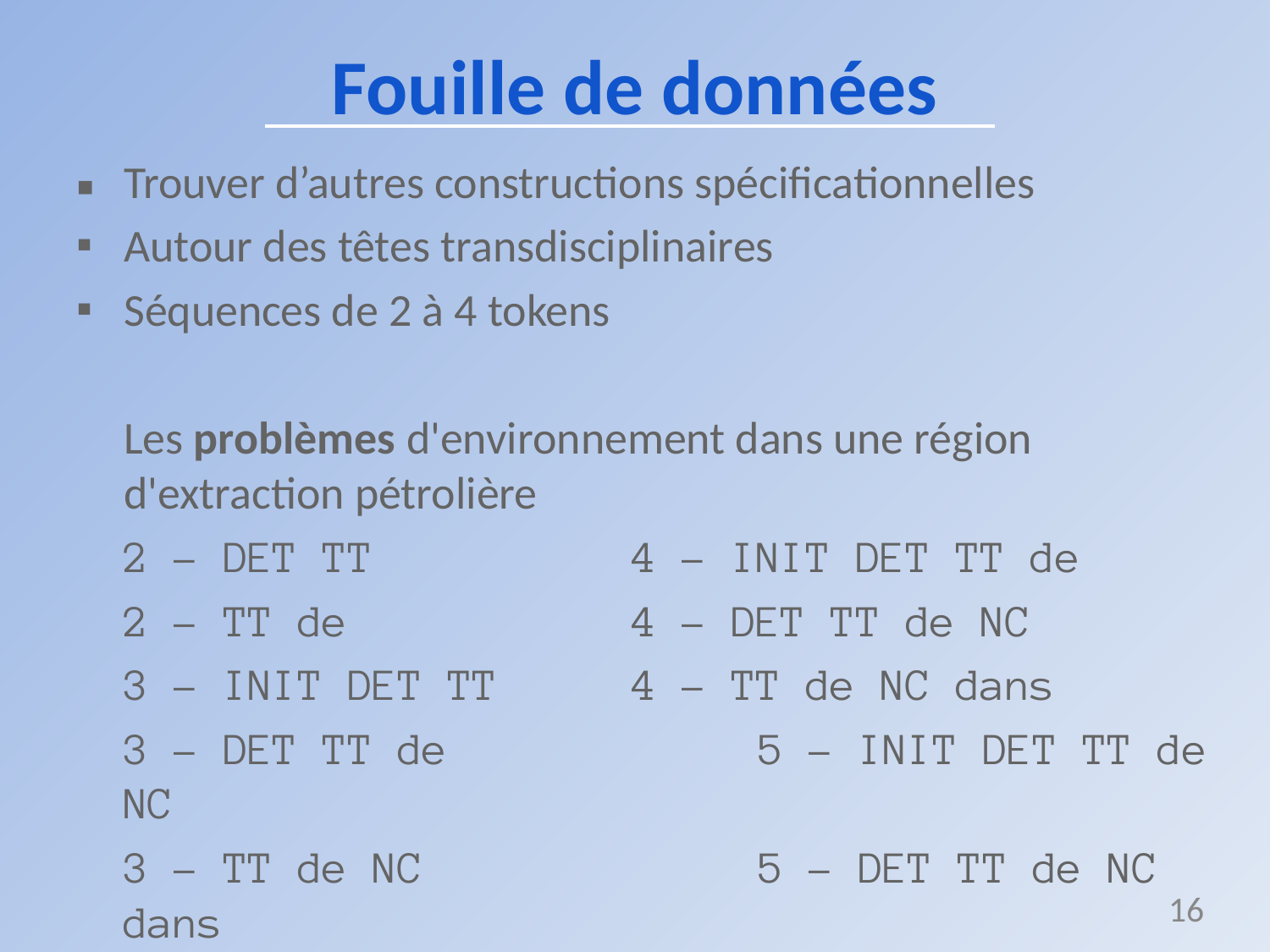

# Fouille de données
Trouver d’autres constructions spécificationnelles
Autour des têtes transdisciplinaires
Séquences de 2 à 4 tokens

Les problèmes d'environnement dans une région d'extraction pétrolière
2 - DET TT			4 - INIT DET TT de
2 - TT de			4 - DET TT de NC
3 - INIT DET TT		4 - TT de NC dans
3 - DET TT de			5 - INIT DET TT de NC
3 - TT de NC			5 - DET TT de NC dans
					5 - TT de NC dans DET

16